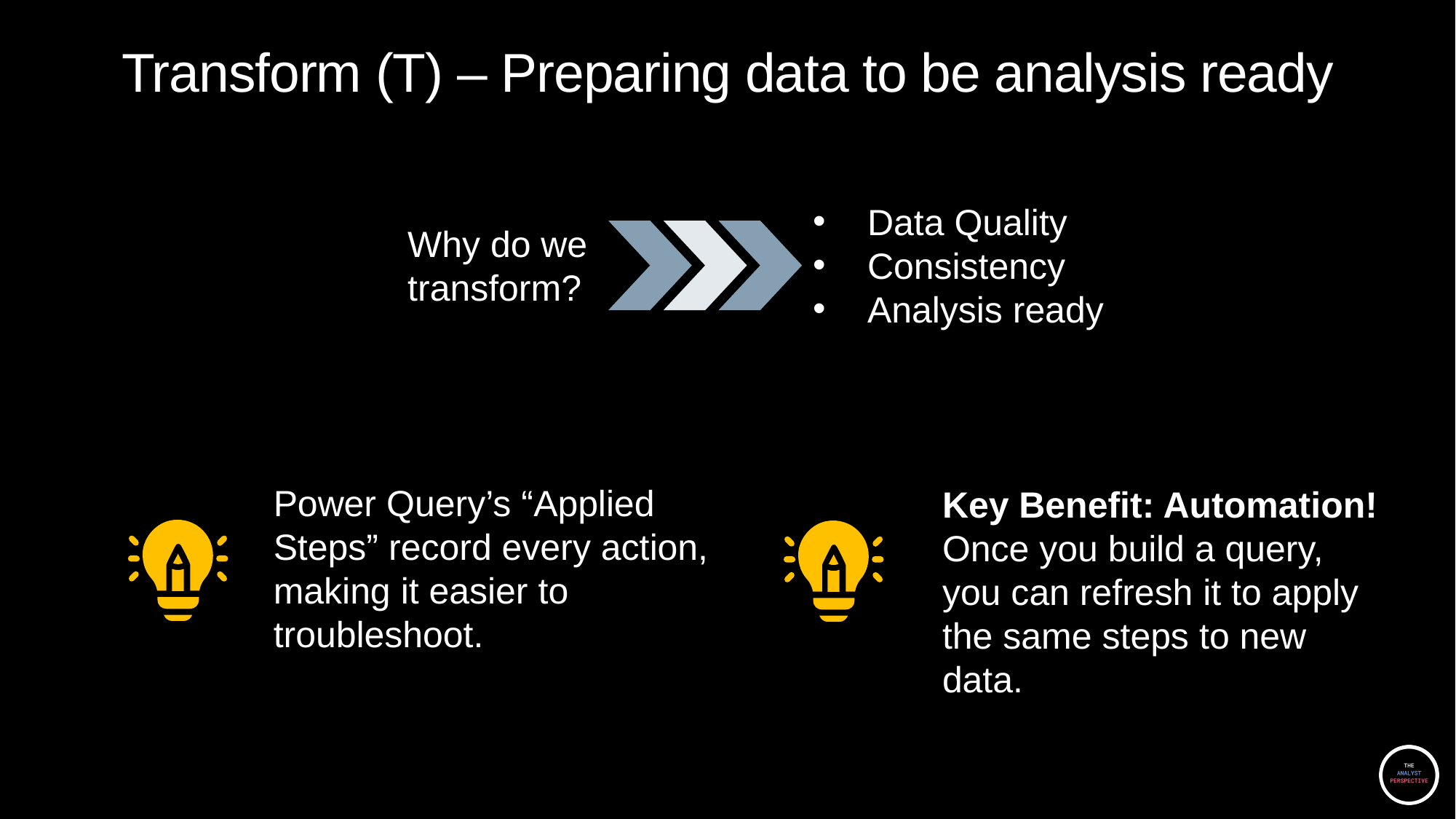

# Transform (T) – Preparing data to be analysis ready
Data Quality
Consistency
Analysis ready
Why do we transform?

Power Query’s “Applied Steps” record every action, making it easier to troubleshoot.
Key Benefit: Automation! Once you build a query, you can refresh it to apply the same steps to new data.